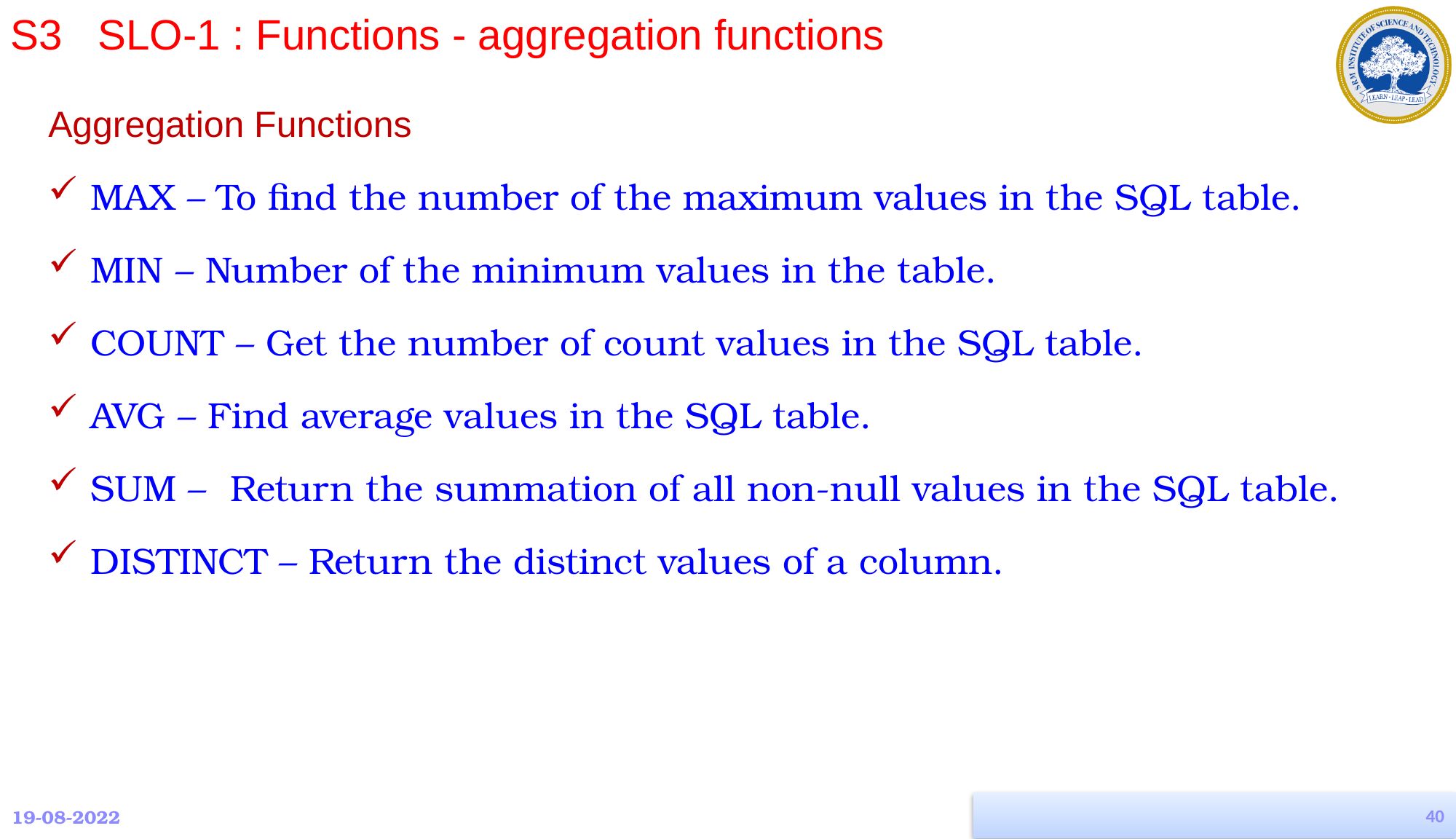

S3   SLO-1 : Functions - aggregation functions
Aggregation Functions
MAX – To find the number of the maximum values in the SQL table.
MIN – Number of the minimum values in the table.
COUNT – Get the number of count values in the SQL table.
AVG – Find average values in the SQL table.
SUM –  Return the summation of all non-null values in the SQL table.
DISTINCT – Return the distinct values of a column.

40
19-08-2022